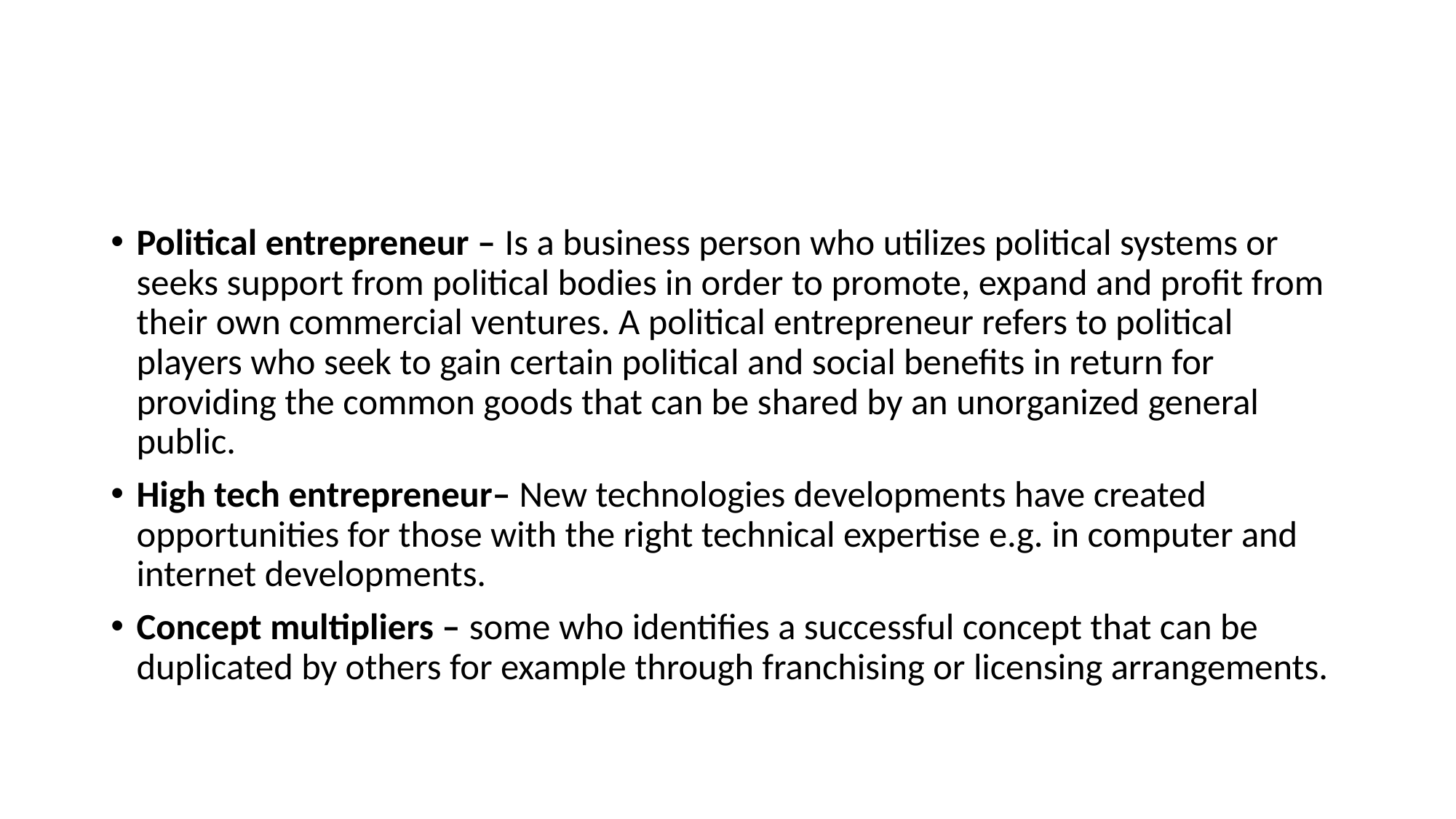

#
Political entrepreneur – Is a business person who utilizes political systems or seeks support from political bodies in order to promote, expand and profit from their own commercial ventures. A political entrepreneur refers to political players who seek to gain certain political and social benefits in return for providing the common goods that can be shared by an unorganized general public.
High tech entrepreneur– New technologies developments have created opportunities for those with the right technical expertise e.g. in computer and internet developments.
Concept multipliers – some who identifies a successful concept that can be duplicated by others for example through franchising or licensing arrangements.